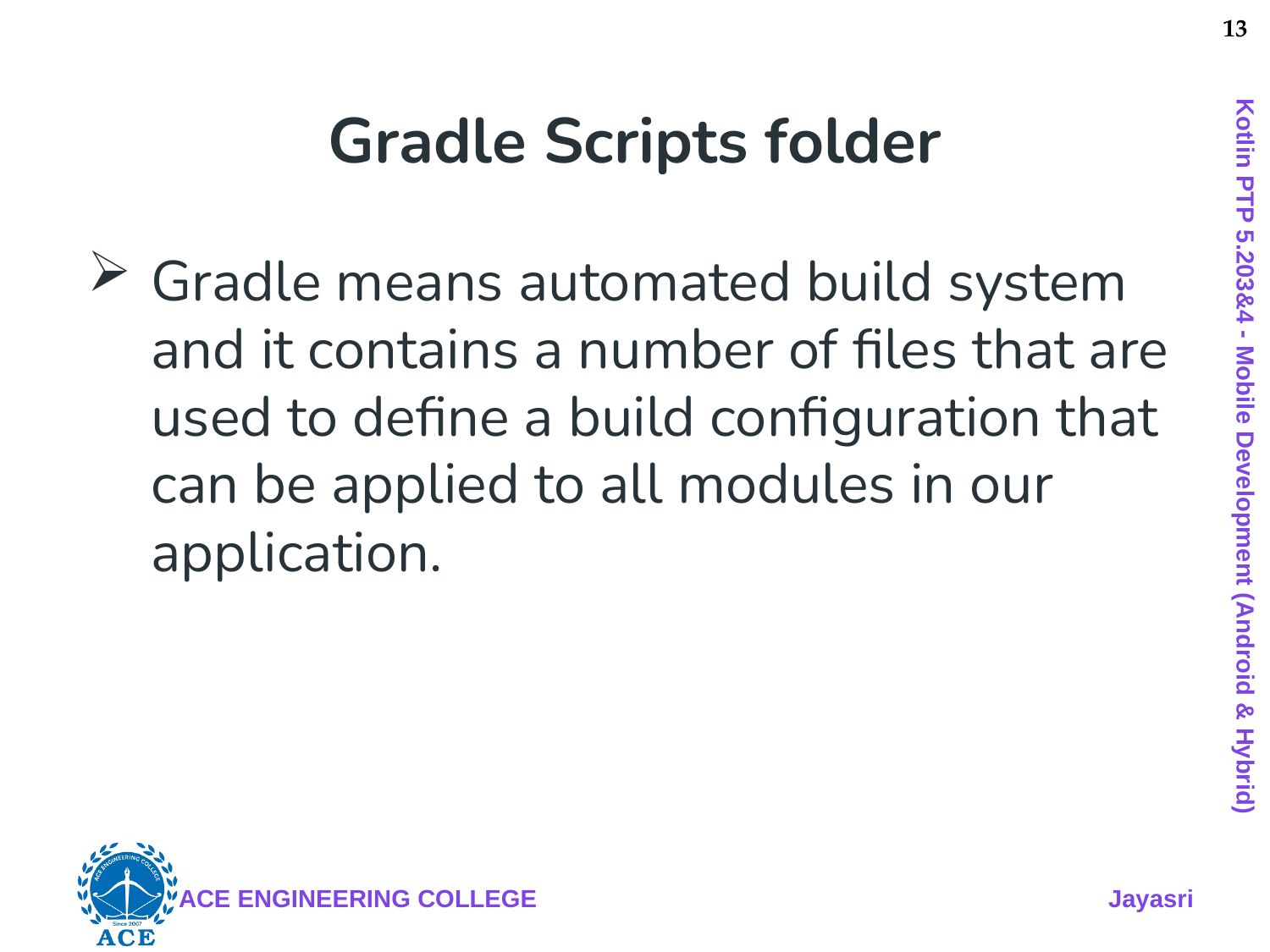

# Gradle Scripts folder

Gradle means automated build system and it contains a number of files that are used to define a build configuration that can be applied to all modules in our application.